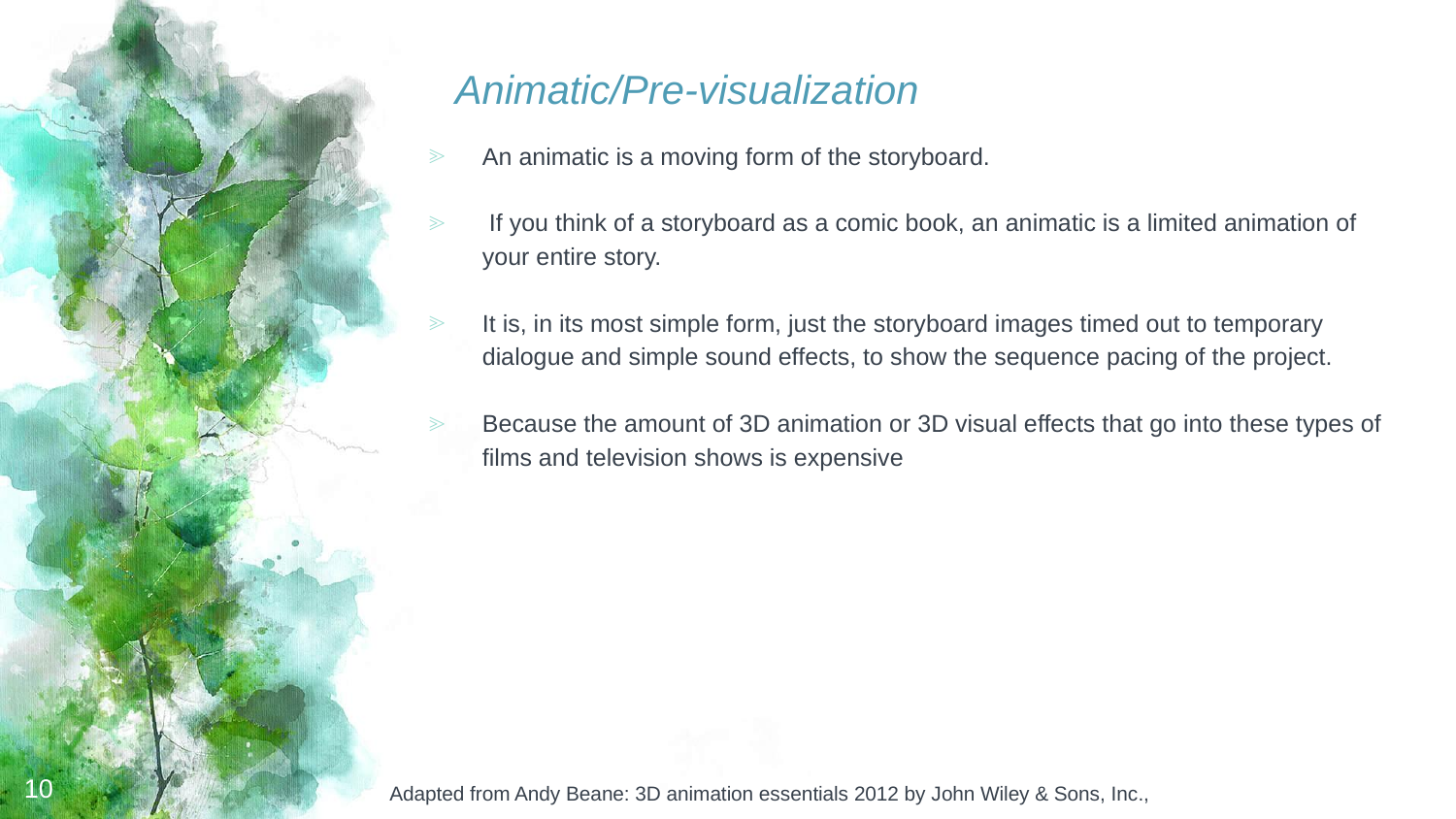

# Animatic/Pre-visualization
An animatic is a moving form of the storyboard.

 If you think of a storyboard as a comic book, an animatic is a limited animation of your entire story.

It is, in its most simple form, just the storyboard images timed out to temporary dialogue and simple sound effects, to show the sequence pacing of the project.

Because the amount of 3D animation or 3D visual effects that go into these types of films and television shows is expensive
10
Adapted from Andy Beane: 3D animation essentials 2012 by John Wiley & Sons, Inc.,